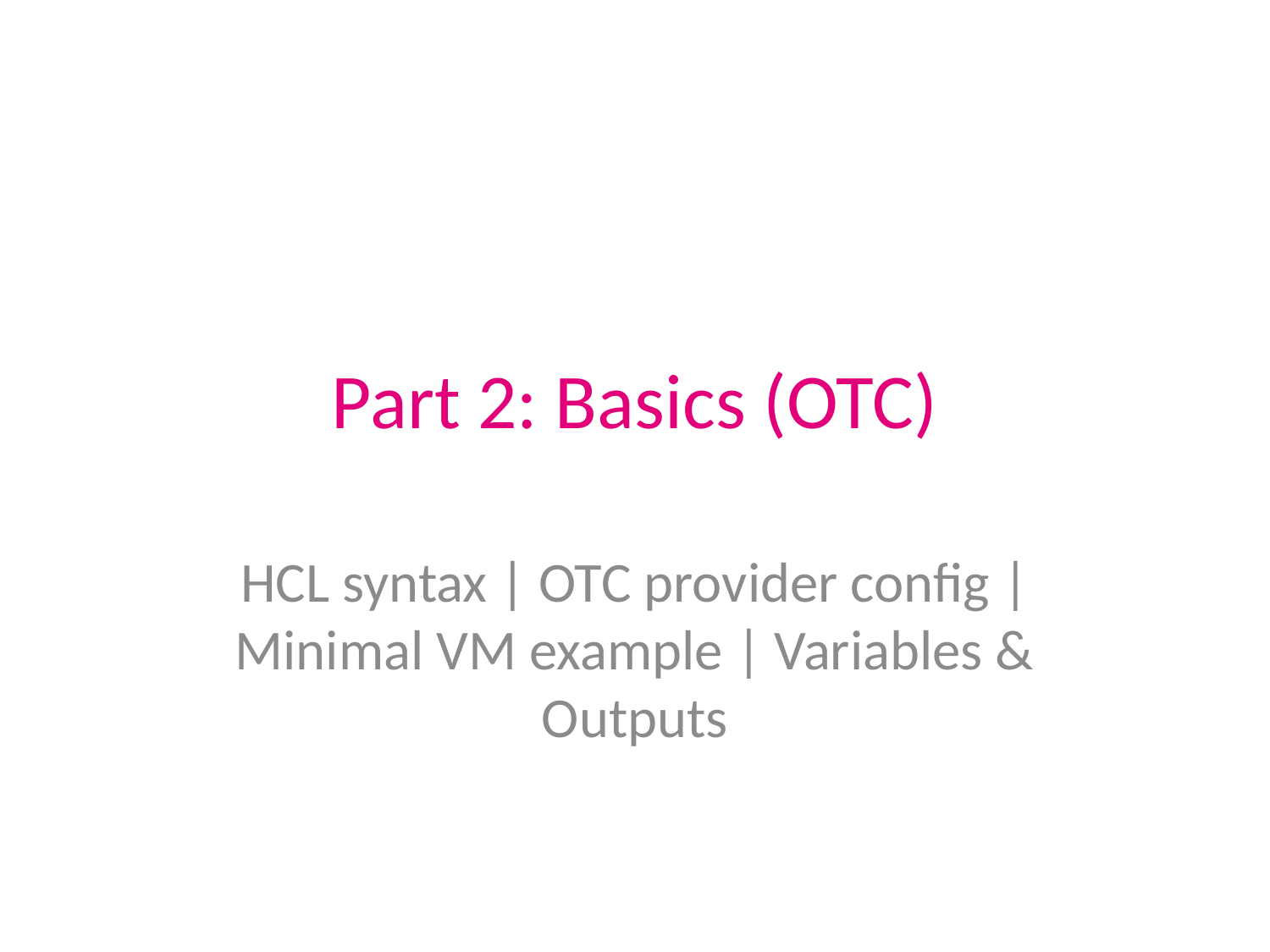

# Part 2: Basics (OTC)
HCL syntax | OTC provider config | Minimal VM example | Variables & Outputs